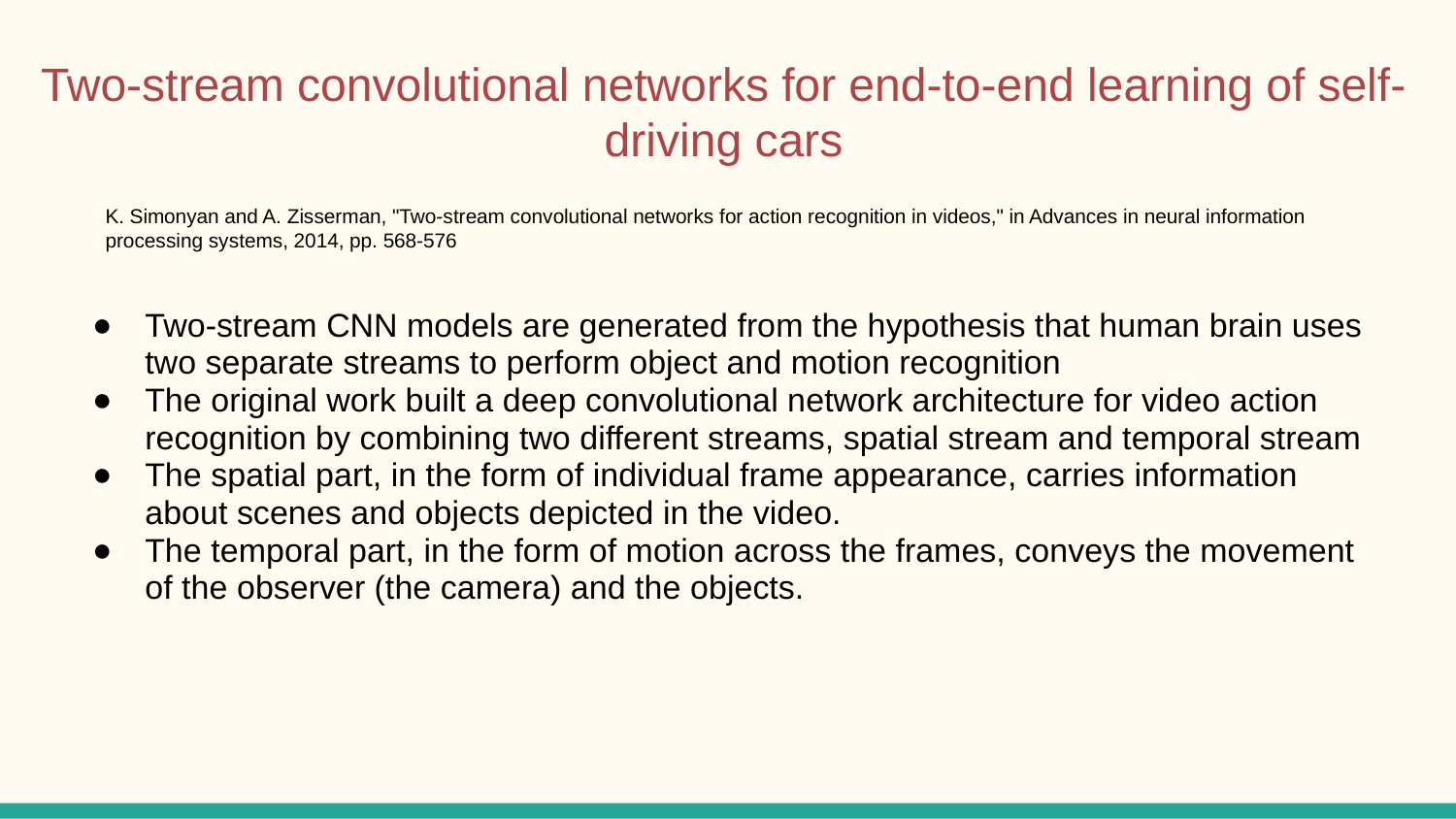

# Two-stream convolutional networks for end-to-end learning of self-driving cars
K. Simonyan and A. Zisserman, "Two-stream convolutional networks for action recognition in videos," in Advances in neural information processing systems, 2014, pp. 568-576
Two-stream CNN models are generated from the hypothesis that human brain uses two separate streams to perform object and motion recognition
The original work built a deep convolutional network architecture for video action recognition by combining two different streams, spatial stream and temporal stream
The spatial part, in the form of individual frame appearance, carries information about scenes and objects depicted in the video.
The temporal part, in the form of motion across the frames, conveys the movement of the observer (the camera) and the objects.